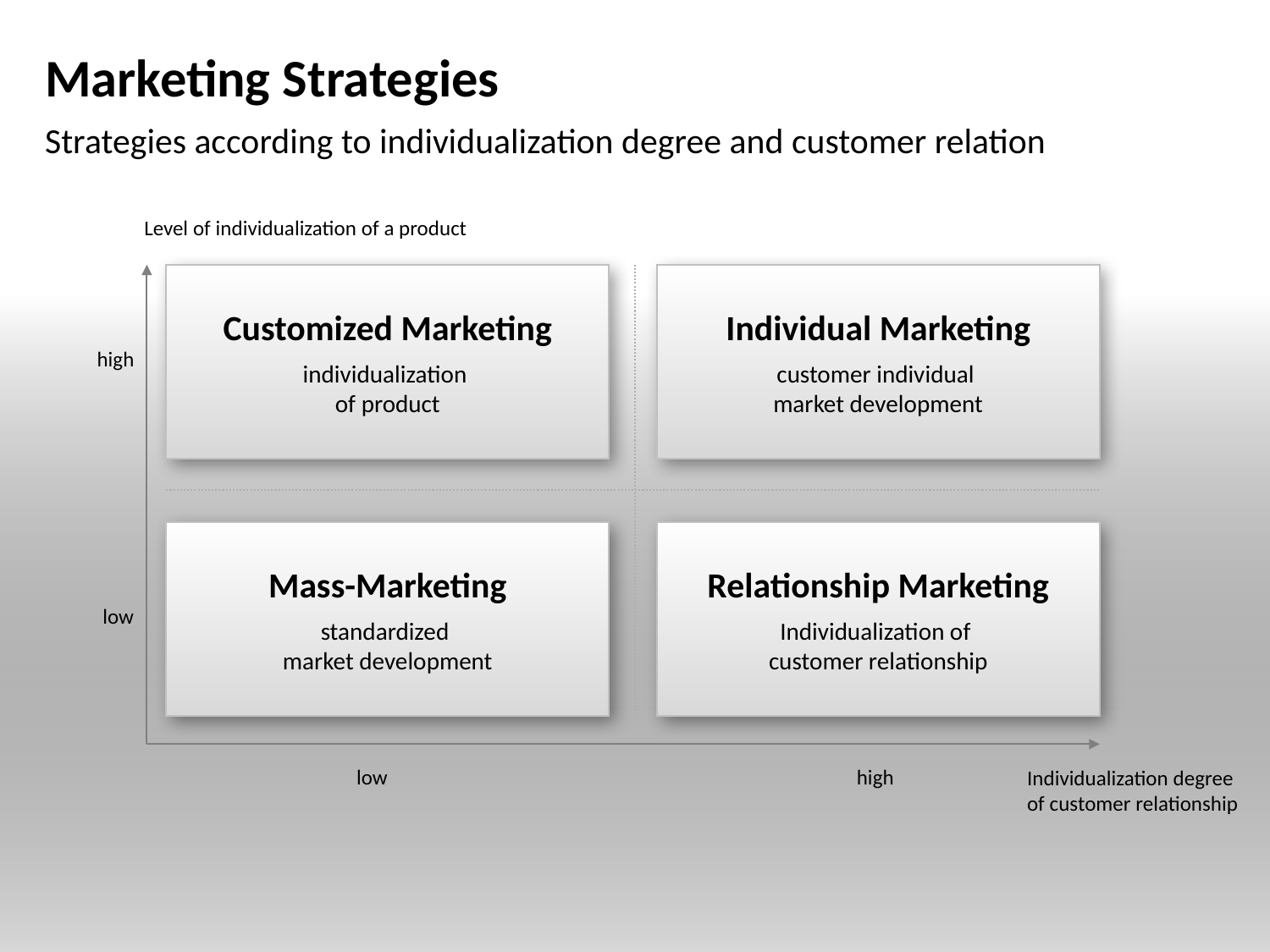

# Marketing Strategies
Strategies according to individualization degree and customer relation
Level of individualization of a product
Customized Marketing
individualization
of product
Individual Marketing
customer individual
market development
high
Mass-Marketing
standardized
market development
Relationship Marketing
Individualization of
customer relationship
low
low
high
Individualization degree
of customer relationship